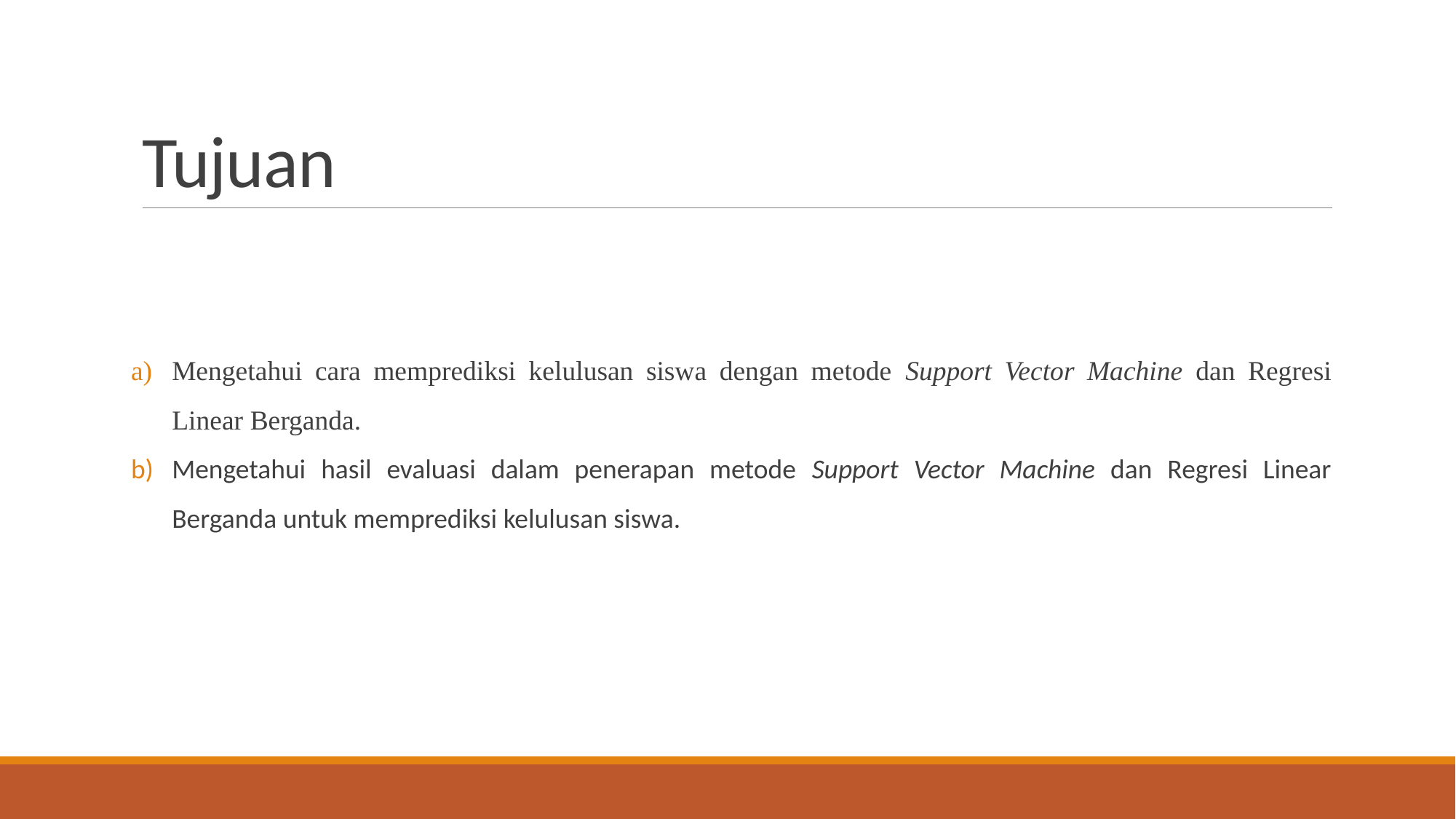

# Tujuan
Mengetahui cara memprediksi kelulusan siswa dengan metode Support Vector Machine dan Regresi Linear Berganda.
Mengetahui hasil evaluasi dalam penerapan metode Support Vector Machine dan Regresi Linear Berganda untuk memprediksi kelulusan siswa.